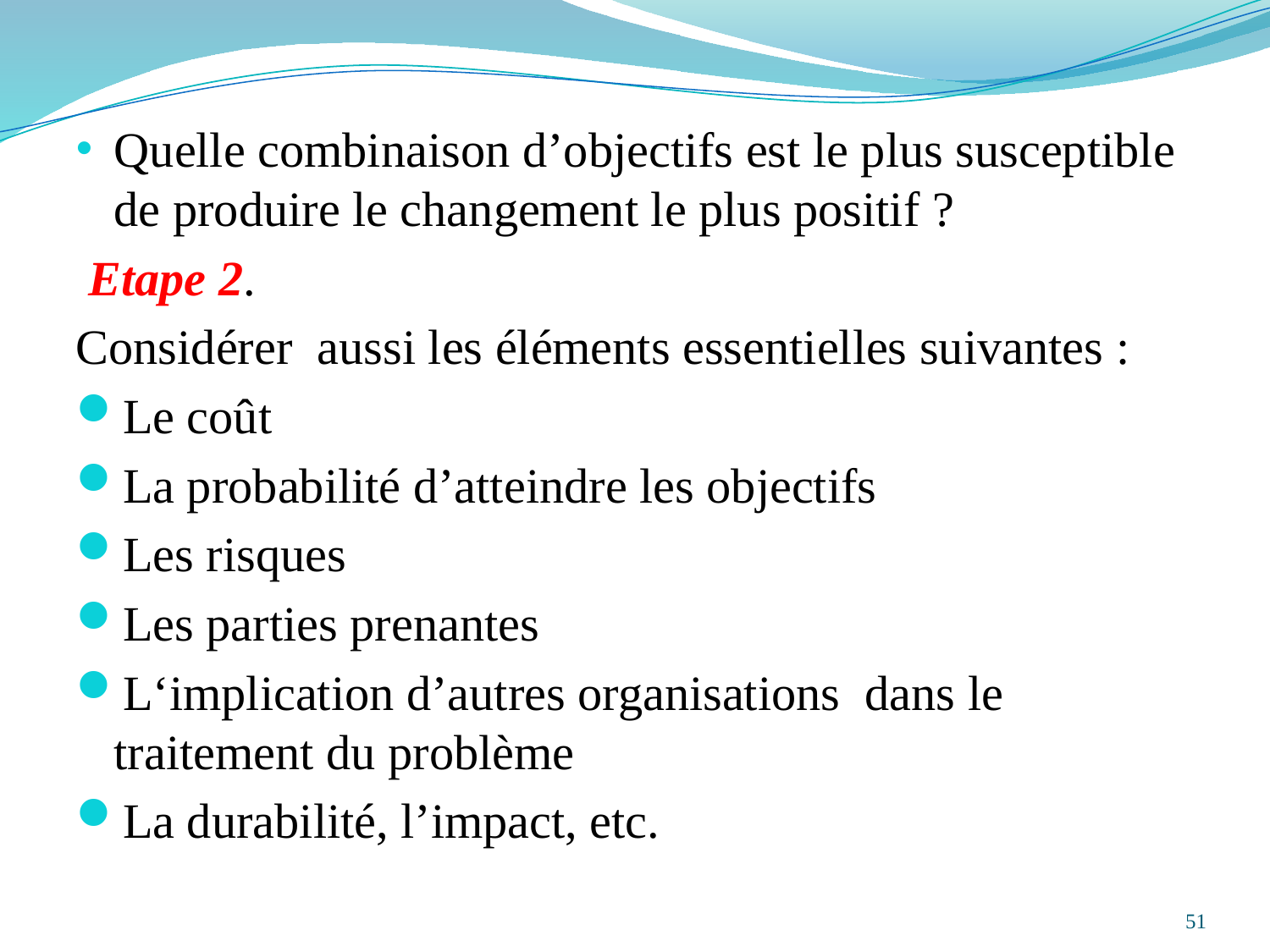

Quelle combinaison d’objectifs est le plus susceptible de produire le changement le plus positif ?
 Etape 2.
Considérer  aussi les éléments essentielles suivantes :
Le coût
La probabilité d’atteindre les objectifs
Les risques
Les parties prenantes
L‘implication d’autres organisations  dans le traitement du problème
La durabilité, l’impact, etc.
51